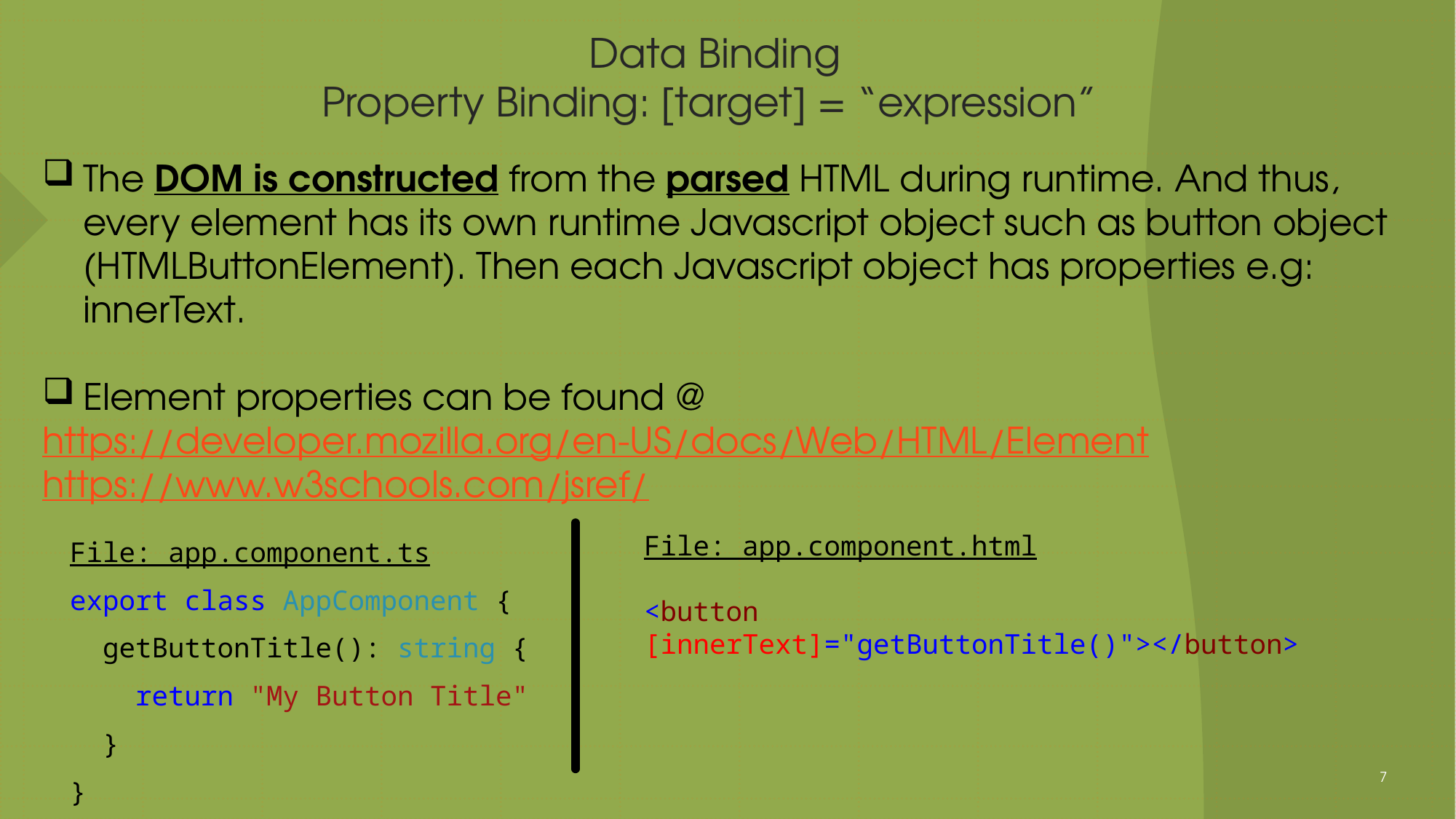

# Data Binding Property Binding: [target] = “expression”
The DOM is constructed from the parsed HTML during runtime. And thus, every element has its own runtime Javascript object such as button object (HTMLButtonElement). Then each Javascript object has properties e.g: innerText.
Element properties can be found @
https://developer.mozilla.org/en-US/docs/Web/HTML/Element
https://www.w3schools.com/jsref/

File: app.component.ts
export class AppComponent {
  getButtonTitle(): string {
    return "My Button Title"
  }
}
File: app.component.html

<button [innerText]="getButtonTitle()"></button>
7